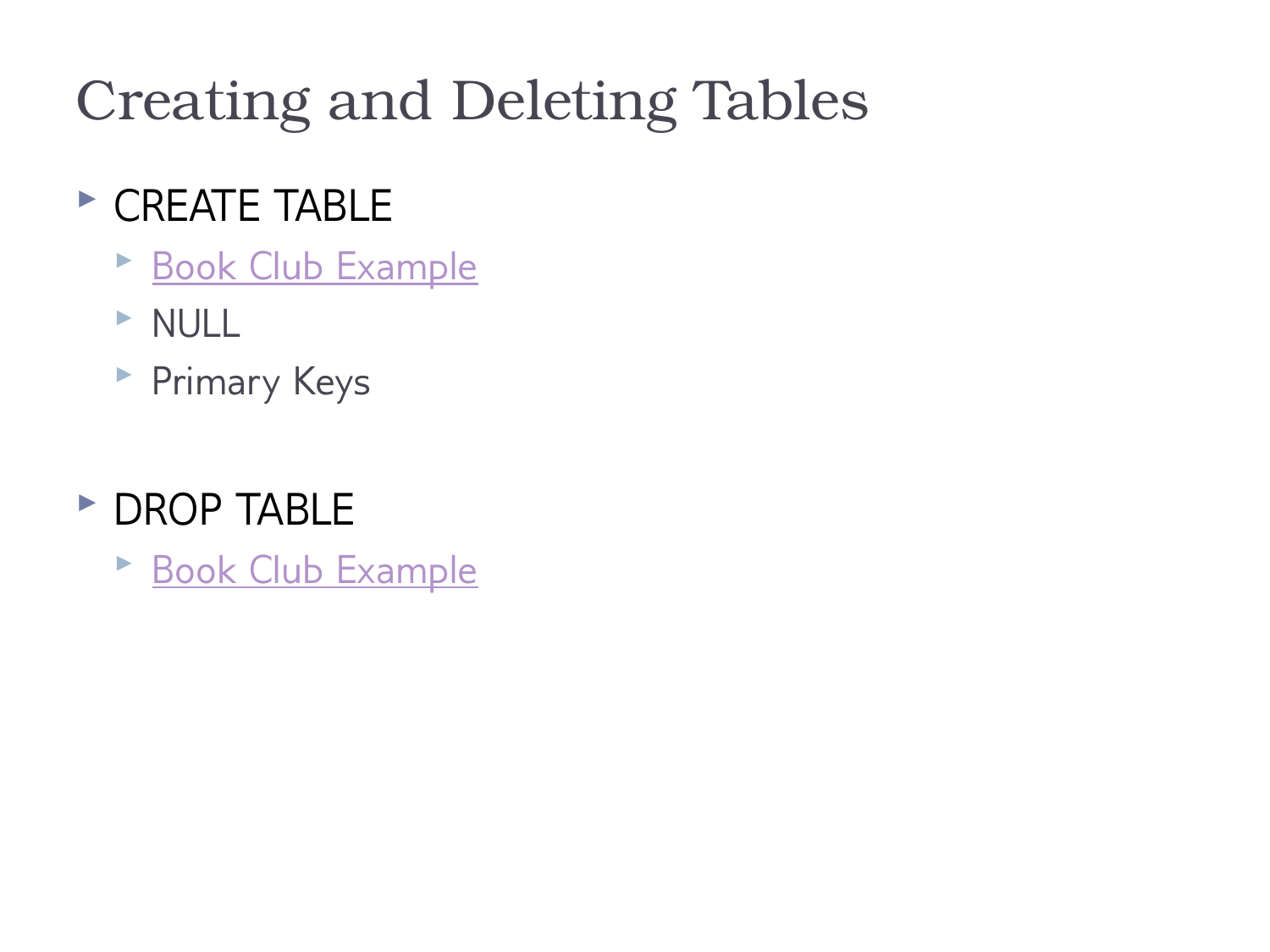

# Creating and Deleting Tables
CREATE TABLE
Book Club Example
NULL
Primary Keys

DROP TABLE
Book Club Example